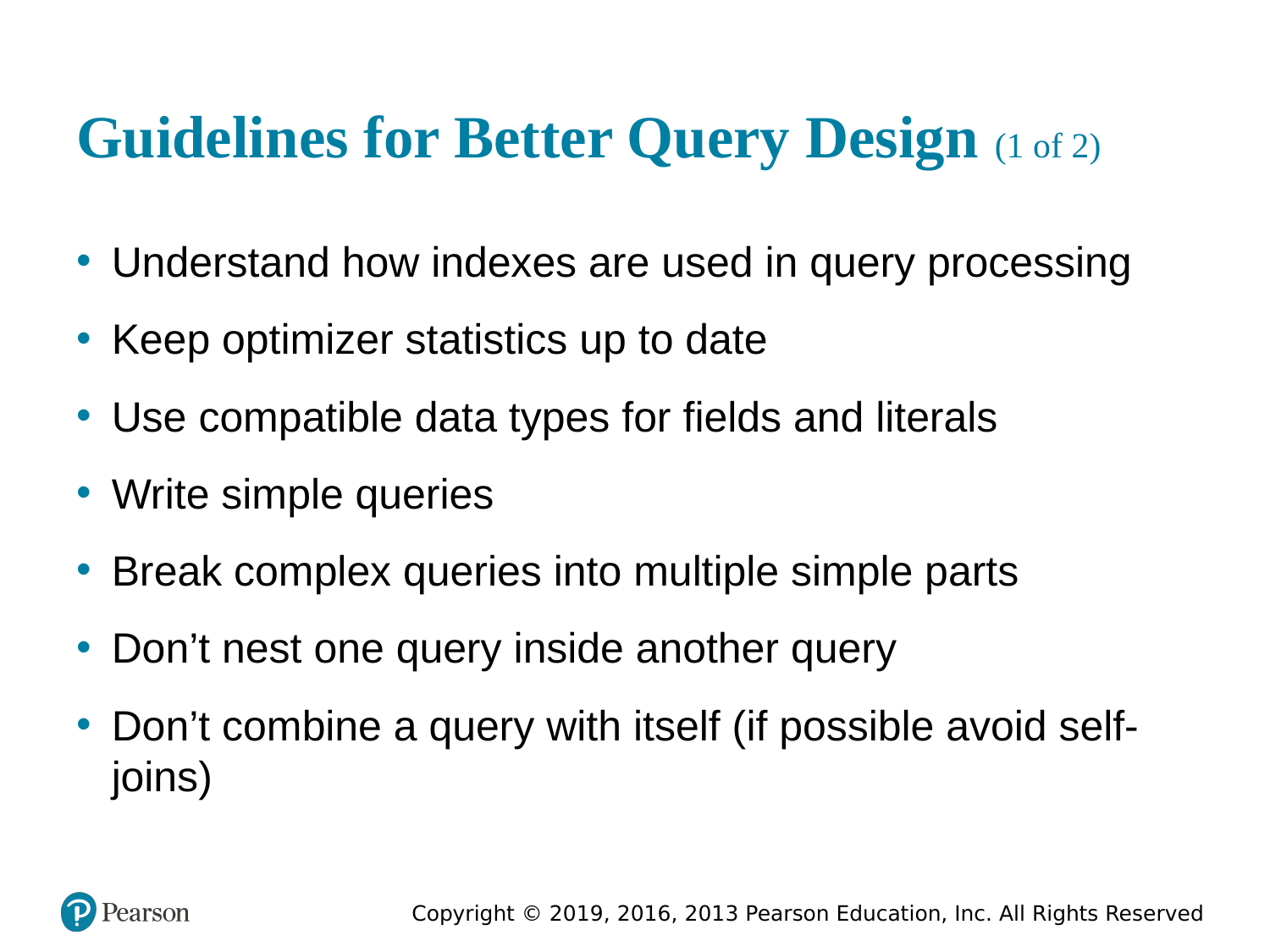

# Guidelines for Better Query Design (1 of 2)
Understand how indexes are used in query processing
Keep optimizer statistics up to date
Use compatible data types for fields and literals
Write simple queries
Break complex queries into multiple simple parts
Don’t nest one query inside another query
Don’t combine a query with itself (if possible avoid self-joins)